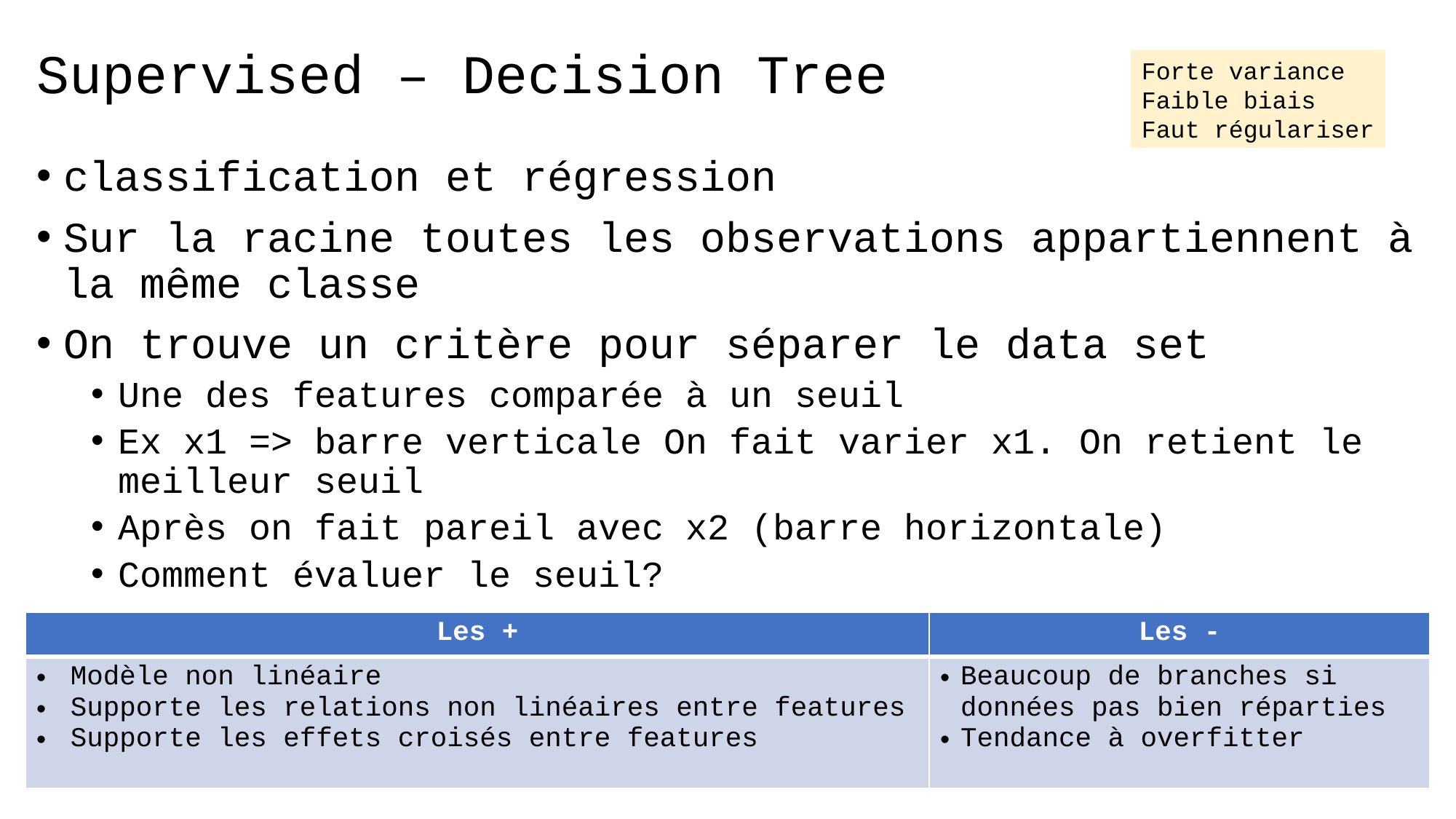

# Supervised – Decision Tree
Forte variance
Faible biais
Faut régulariser
classification et régression
Sur la racine toutes les observations appartiennent à la même classe
On trouve un critère pour séparer le data set
Une des features comparée à un seuil
Ex x1 => barre verticale On fait varier x1. On retient le meilleur seuil
Après on fait pareil avec x2 (barre horizontale)
Comment évaluer le seuil?

| Les + | Les - |
| --- | --- |
| Modèle non linéaire Supporte les relations non linéaires entre features Supporte les effets croisés entre features | Beaucoup de branches si données pas bien réparties Tendance à overfitter |